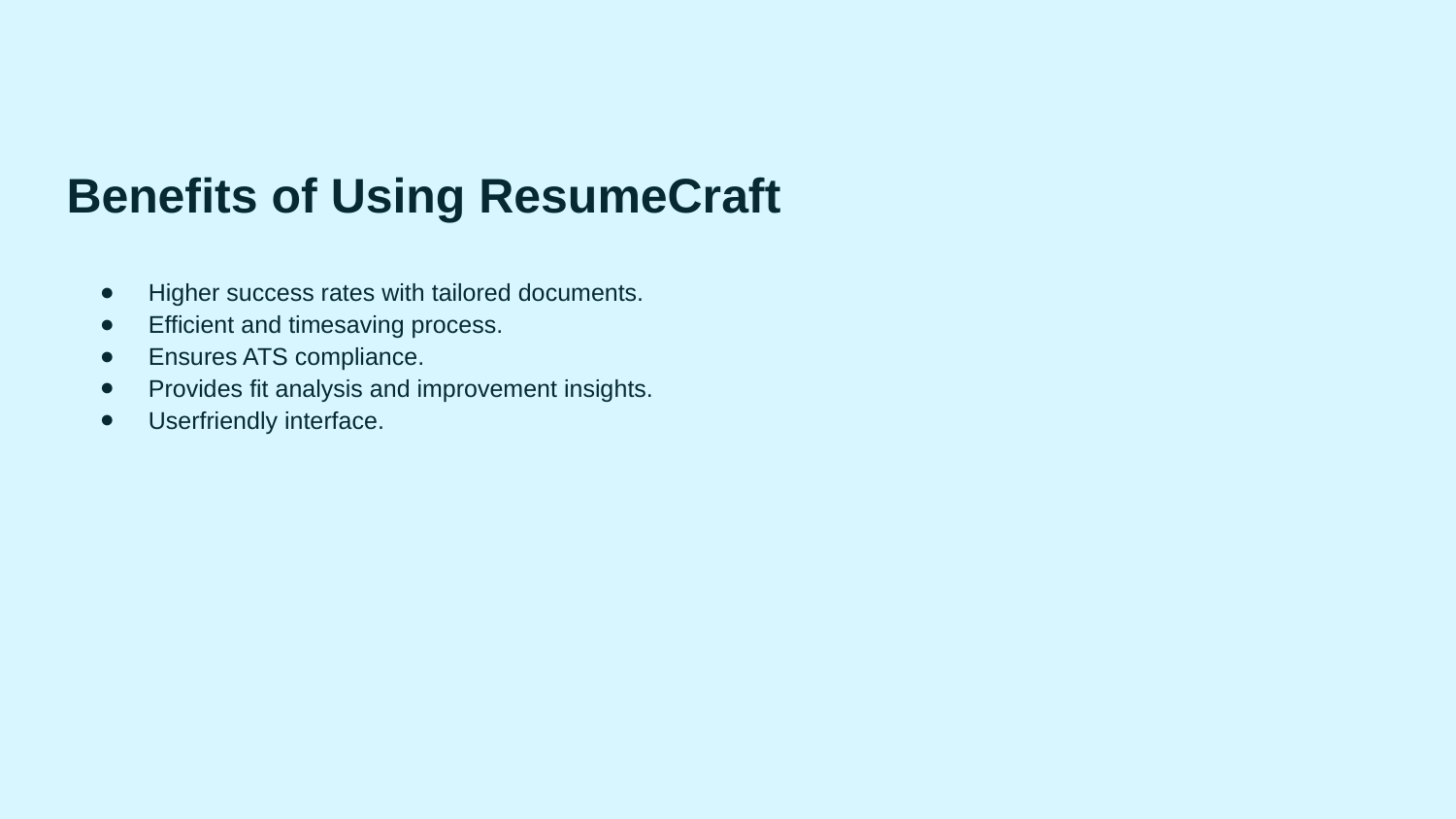

# Benefits of Using ResumeCraft
Higher success rates with tailored documents.
Efficient and timesaving process.
Ensures ATS compliance.
Provides fit analysis and improvement insights.
Userfriendly interface.